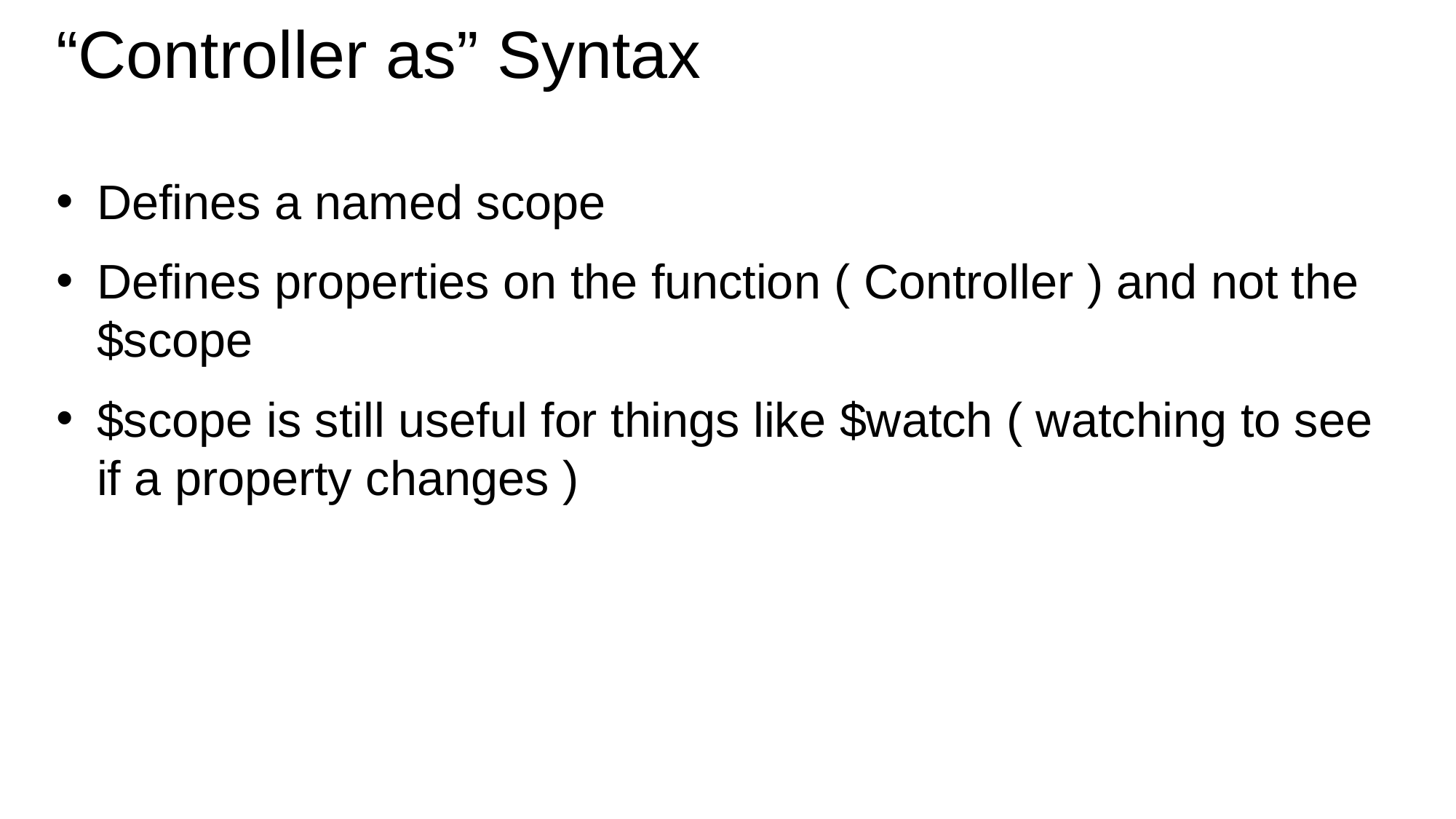

# “Controller as” Syntax
Defines a named scope
Defines properties on the function ( Controller ) and not the $scope
$scope is still useful for things like $watch ( watching to see if a property changes )